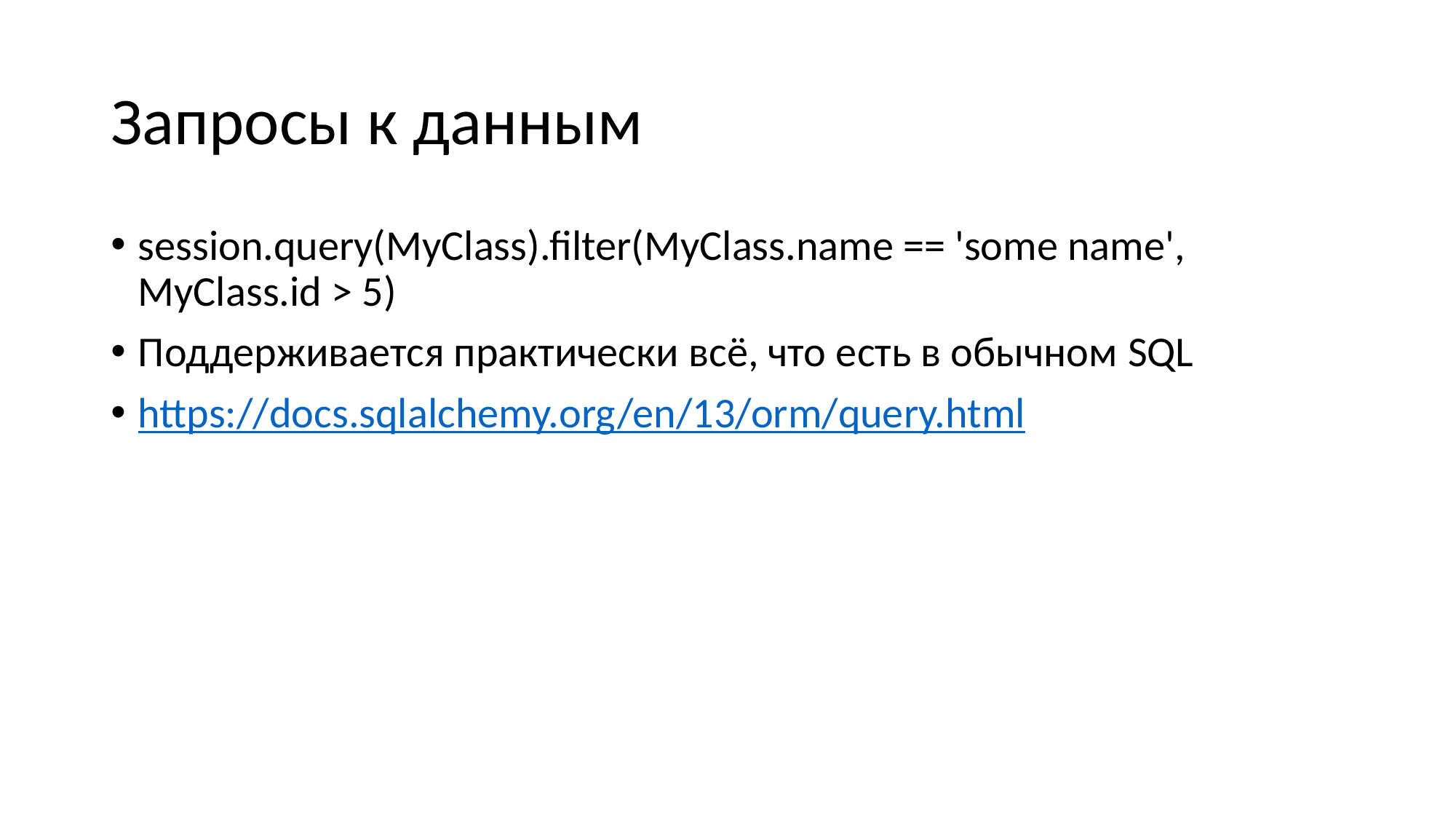

# Запросы к данным
session.query(MyClass).filter(MyClass.name == 'some name', MyClass.id > 5)
Поддерживается практически всё, что есть в обычном SQL
https://docs.sqlalchemy.org/en/13/orm/query.html